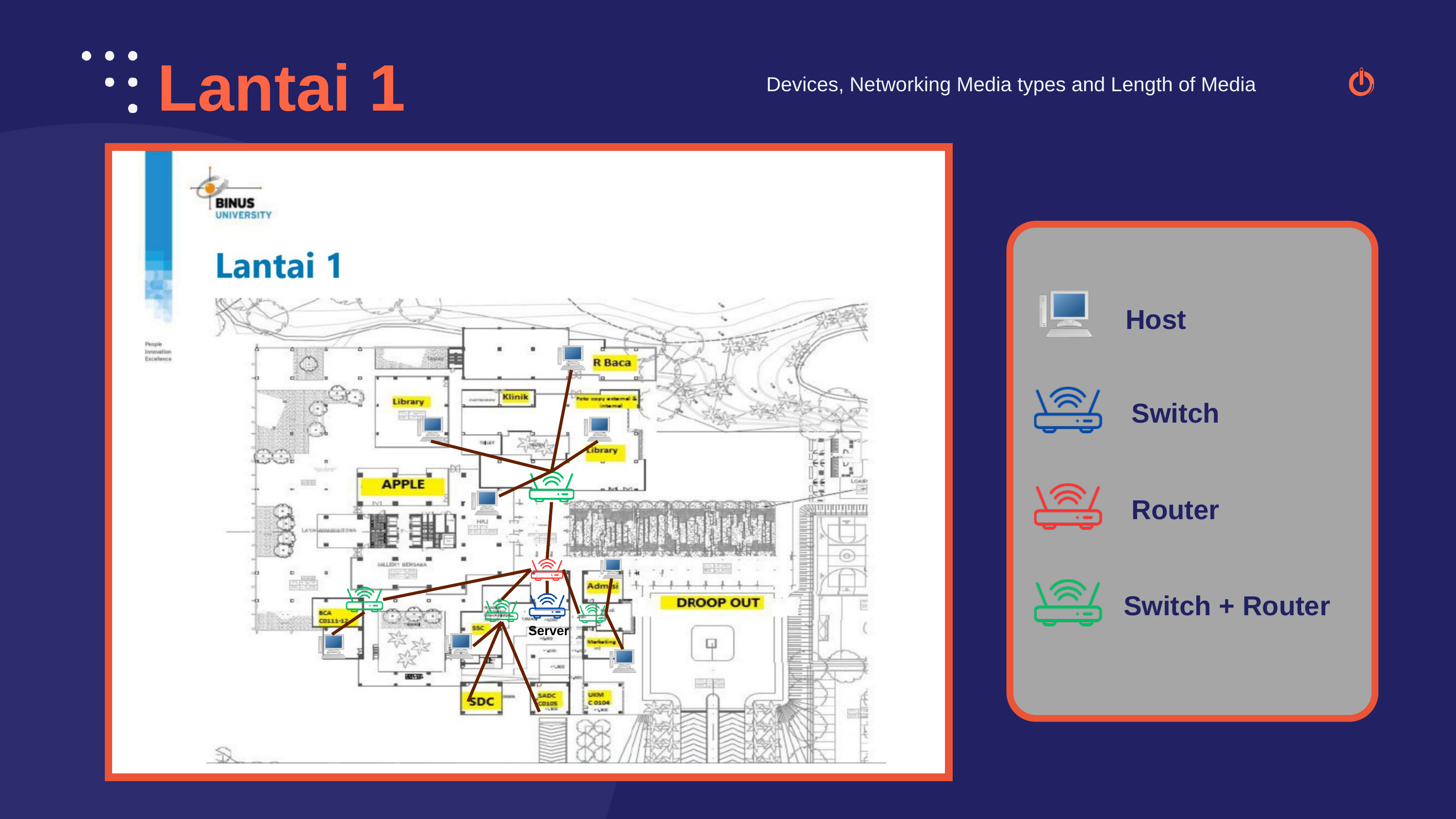

Lantai 1

Devices, Networking Media types and Length of Media

Host

Switch

Router

Switch + Router

Server